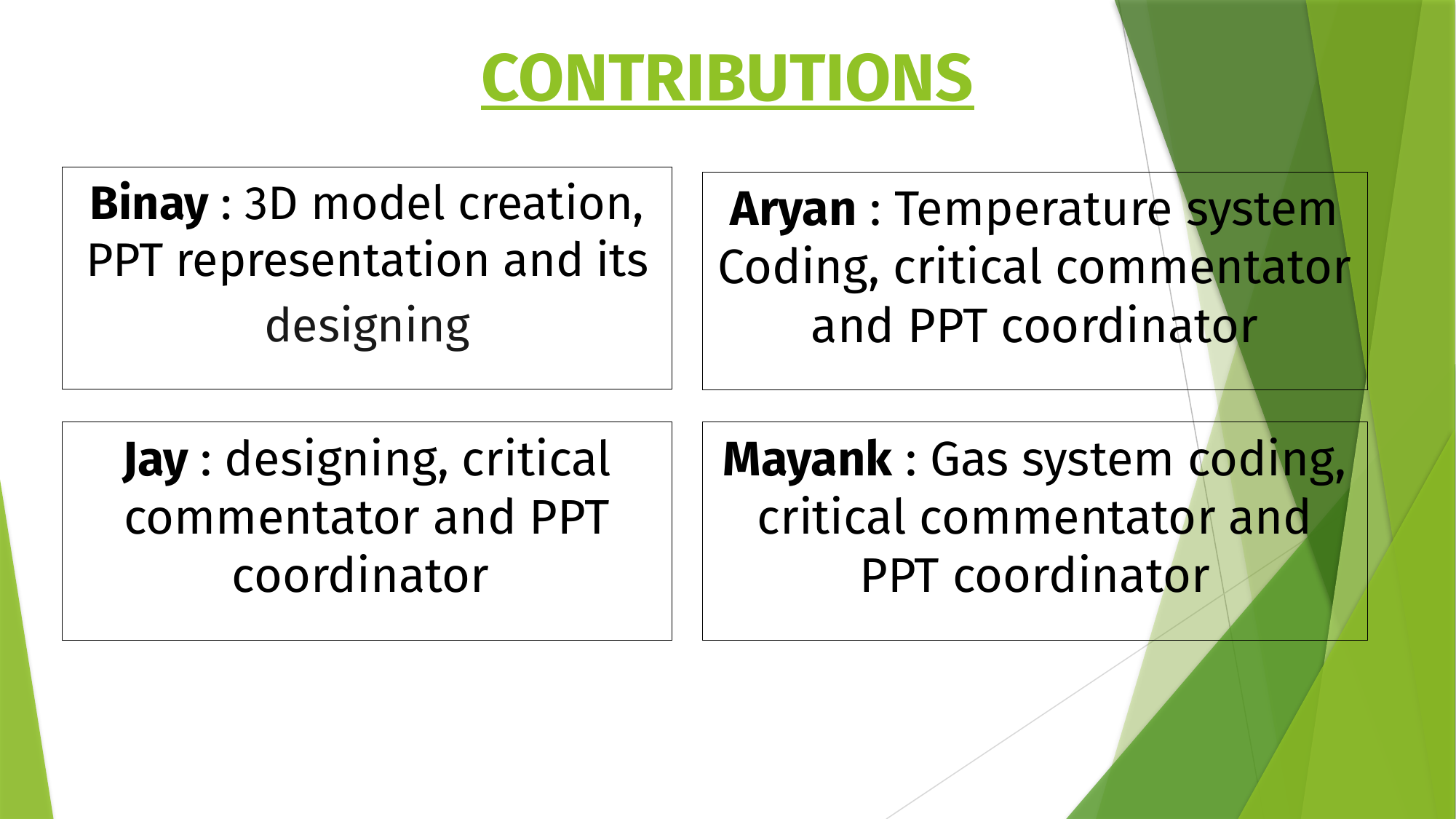

# CONTRIBUTIONS
Binay : 3D model creation, PPT representation and its
designing

Aryan : Temperature system Coding, critical commentator and PPT coordinator

Jay : designing, critical commentator and PPT coordinator

Mayank : Gas system coding, critical commentator and PPT coordinator